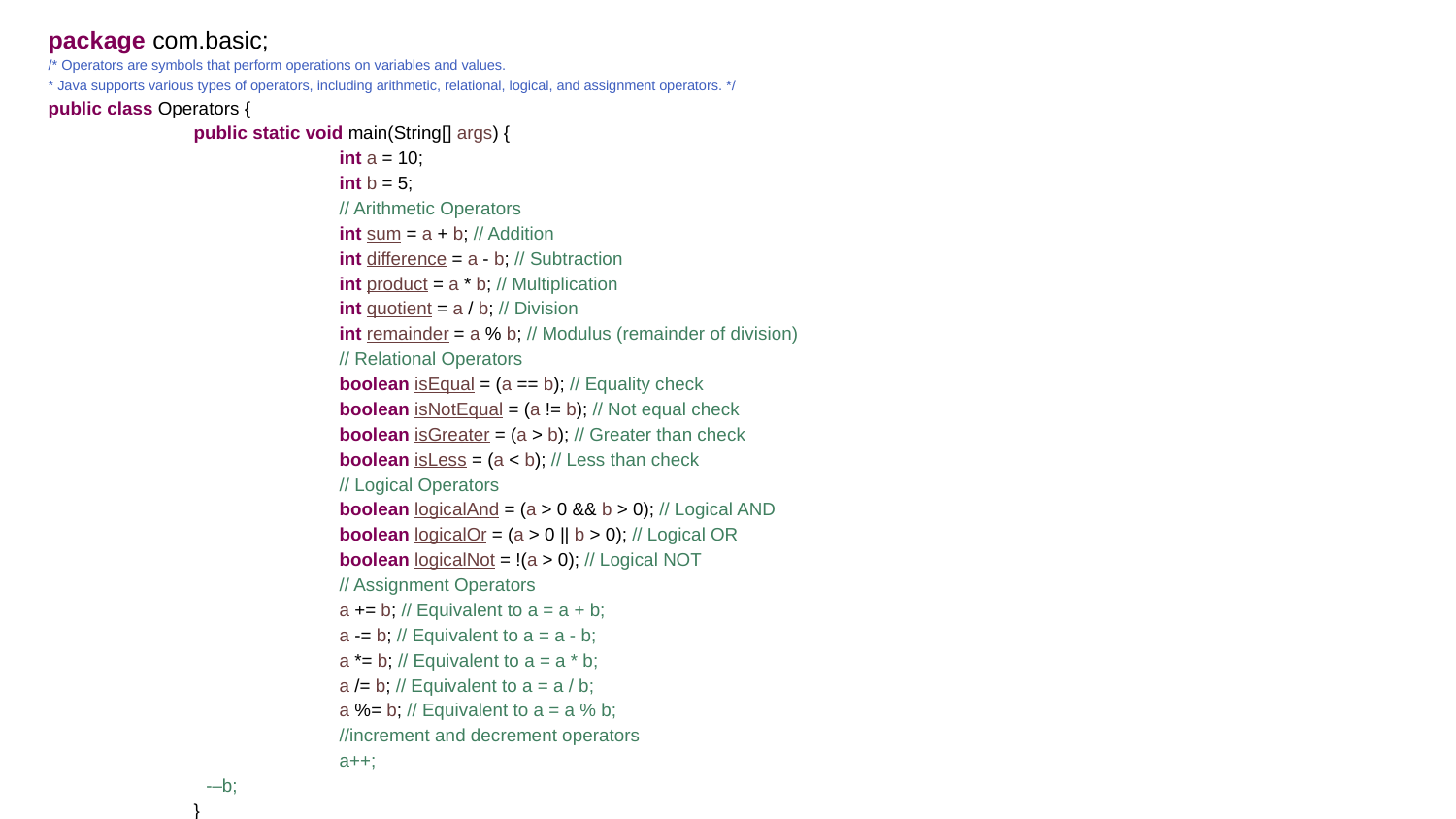

package com.basic;
/* Operators are symbols that perform operations on variables and values.
* Java supports various types of operators, including arithmetic, relational, logical, and assignment operators. */
public class Operators {
	public static void main(String[] args) {
		int a = 10;
		int b = 5;
		// Arithmetic Operators
		int sum = a + b; // Addition
		int difference = a - b; // Subtraction
		int product = a * b; // Multiplication
		int quotient = a / b; // Division
		int remainder = a % b; // Modulus (remainder of division)
		// Relational Operators
		boolean isEqual = (a == b); // Equality check
		boolean isNotEqual = (a != b); // Not equal check
		boolean isGreater = (a > b); // Greater than check
		boolean isLess = (a < b); // Less than check
		// Logical Operators
		boolean logicalAnd = (a > 0 && b > 0); // Logical AND
		boolean logicalOr = (a > 0 || b > 0); // Logical OR
		boolean logicalNot = !(a > 0); // Logical NOT
		// Assignment Operators
		a += b; // Equivalent to a = a + b;
		a -= b; // Equivalent to a = a - b;
		a *= b; // Equivalent to a = a * b;
		a /= b; // Equivalent to a = a / b;
		a %= b; // Equivalent to a = a % b;
		//increment and decrement operators
		a++;
                               -–b;
	}
}